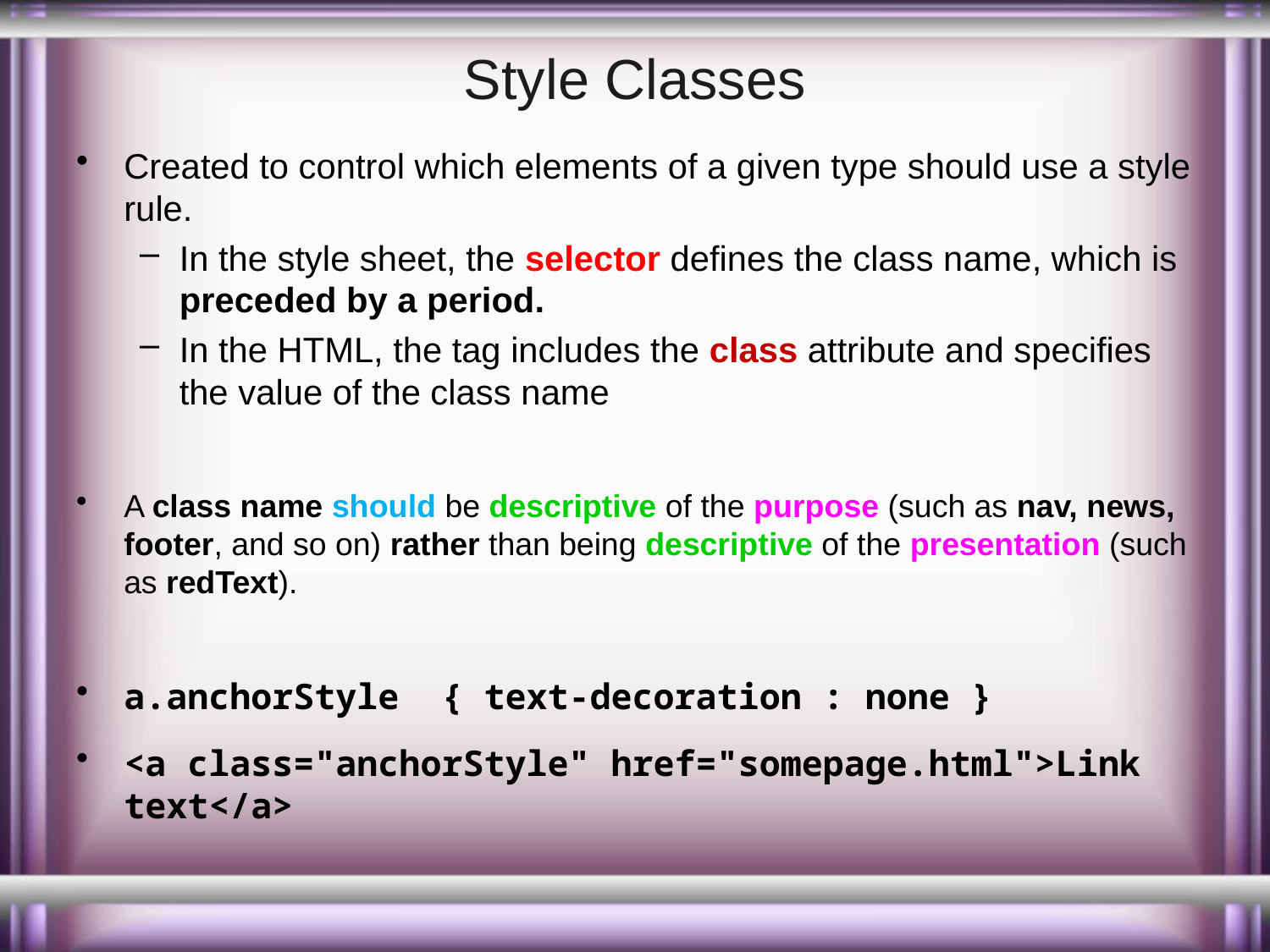

# Style Classes
Created to control which elements of a given type should use a style rule.
In the style sheet, the selector defines the class name, which is preceded by a period.
In the HTML, the tag includes the class attribute and specifies the value of the class name

A class name should be descriptive of the purpose (such as nav, news, footer, and so on) rather than being descriptive of the presentation (such as redText).

a.anchorStyle  { text-decoration : none }
<a class="anchorStyle" href="somepage.html">Link text</a>